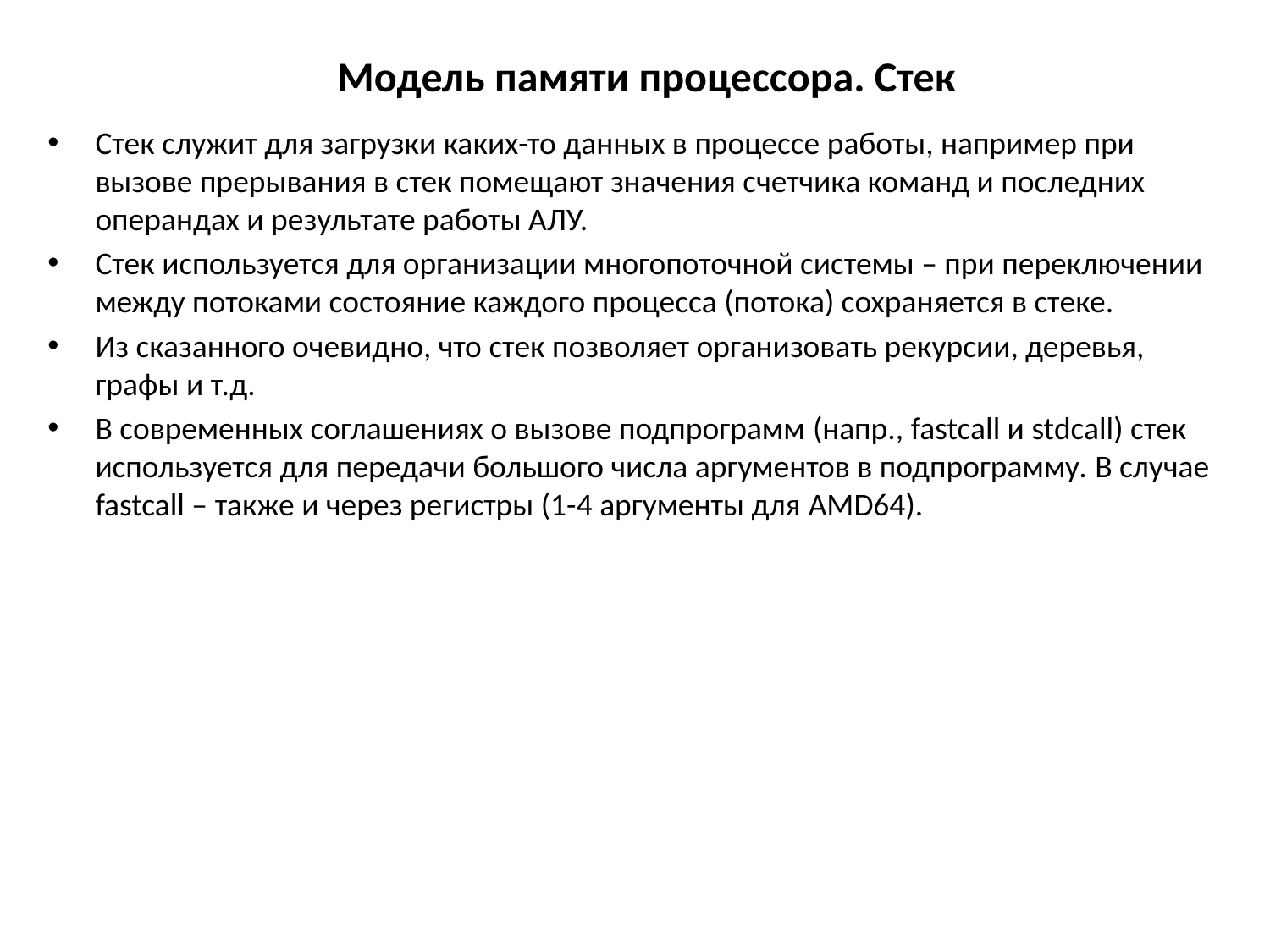

# Модель памяти процессора. Стек
Стек служит для загрузки каких-то данных в процессе работы, например при вызове прерывания в стек помещают значения счетчика команд и последних операндах и результате работы АЛУ.
Стек используется для организации многопоточной системы – при переключении между потоками состояние каждого процесса (потока) сохраняется в стеке.
Из сказанного очевидно, что стек позволяет организовать рекурсии, деревья, графы и т.д.
В современных соглашениях о вызове подпрограмм (напр., fastcall и stdcall) стек используется для передачи большого числа аргументов в подпрограмму. В случае fastcall – также и через регистры (1-4 аргументы для AMD64).